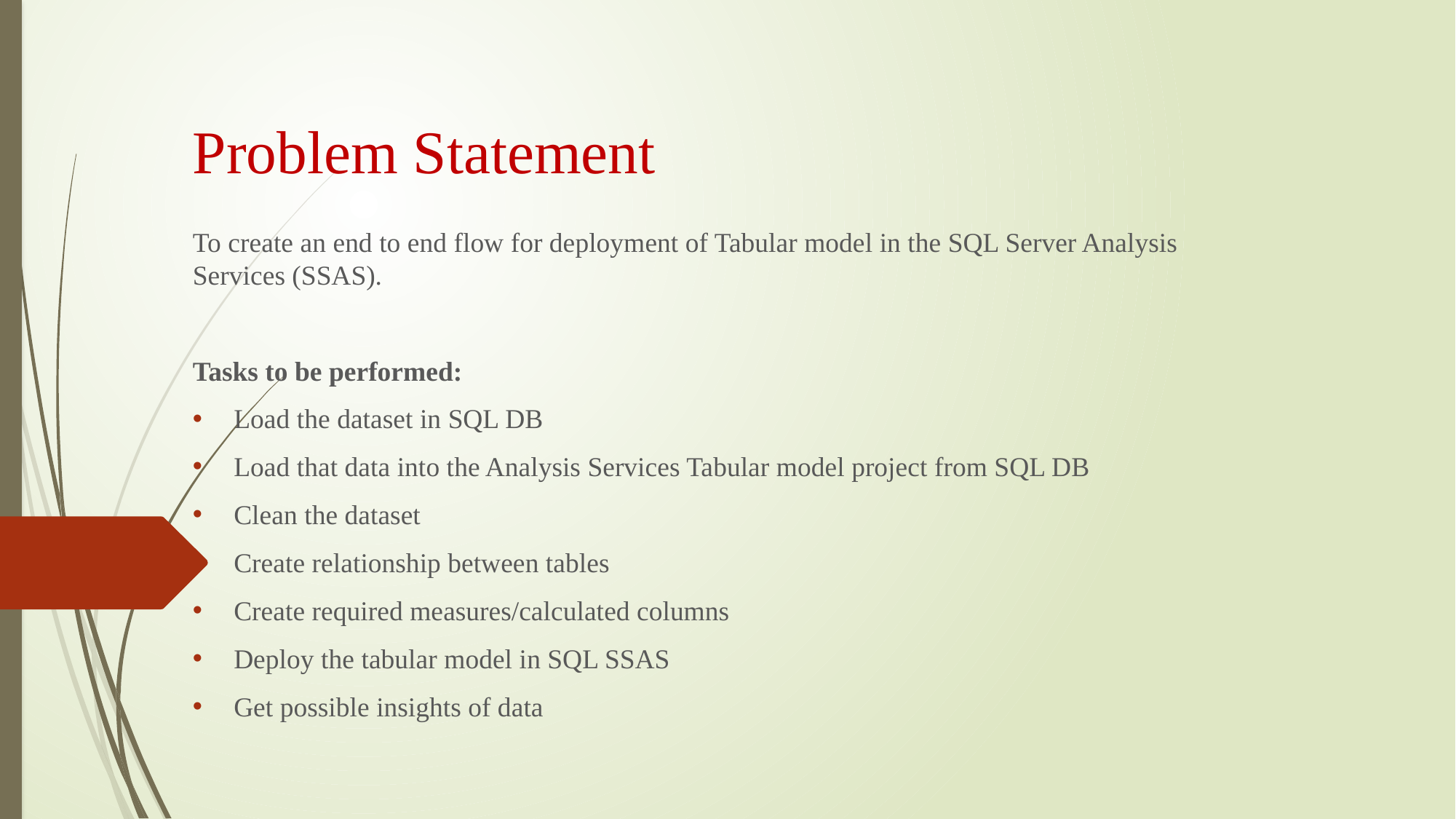

# Problem Statement
To create an end to end flow for deployment of Tabular model in the SQL Server Analysis Services (SSAS).

Tasks to be performed:
Load the dataset in SQL DB
Load that data into the Analysis Services Tabular model project from SQL DB
Clean the dataset
Create relationship between tables
Create required measures/calculated columns
Deploy the tabular model in SQL SSAS
Get possible insights of data